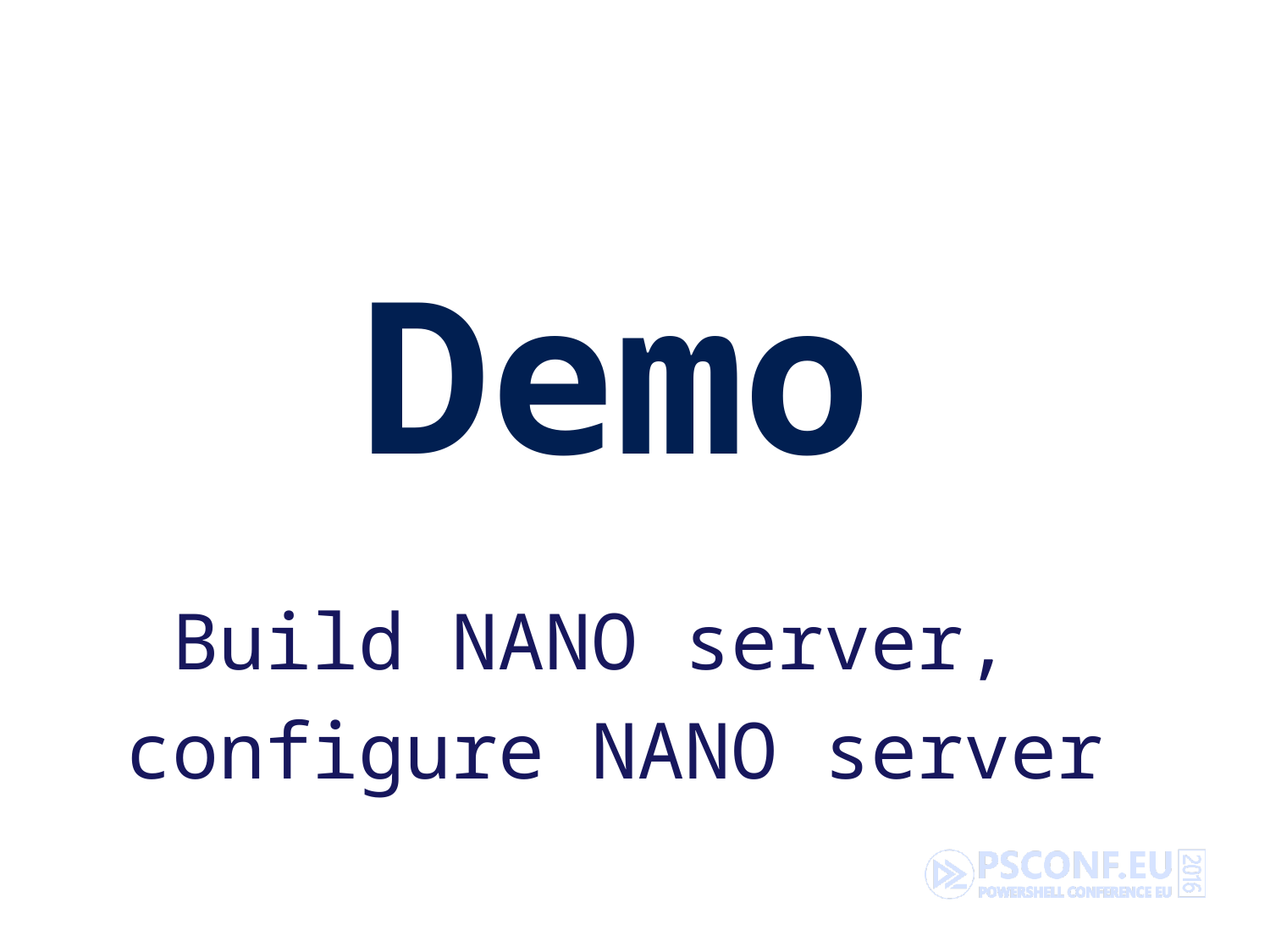

# Demo
Build NANO server,
configure NANO server